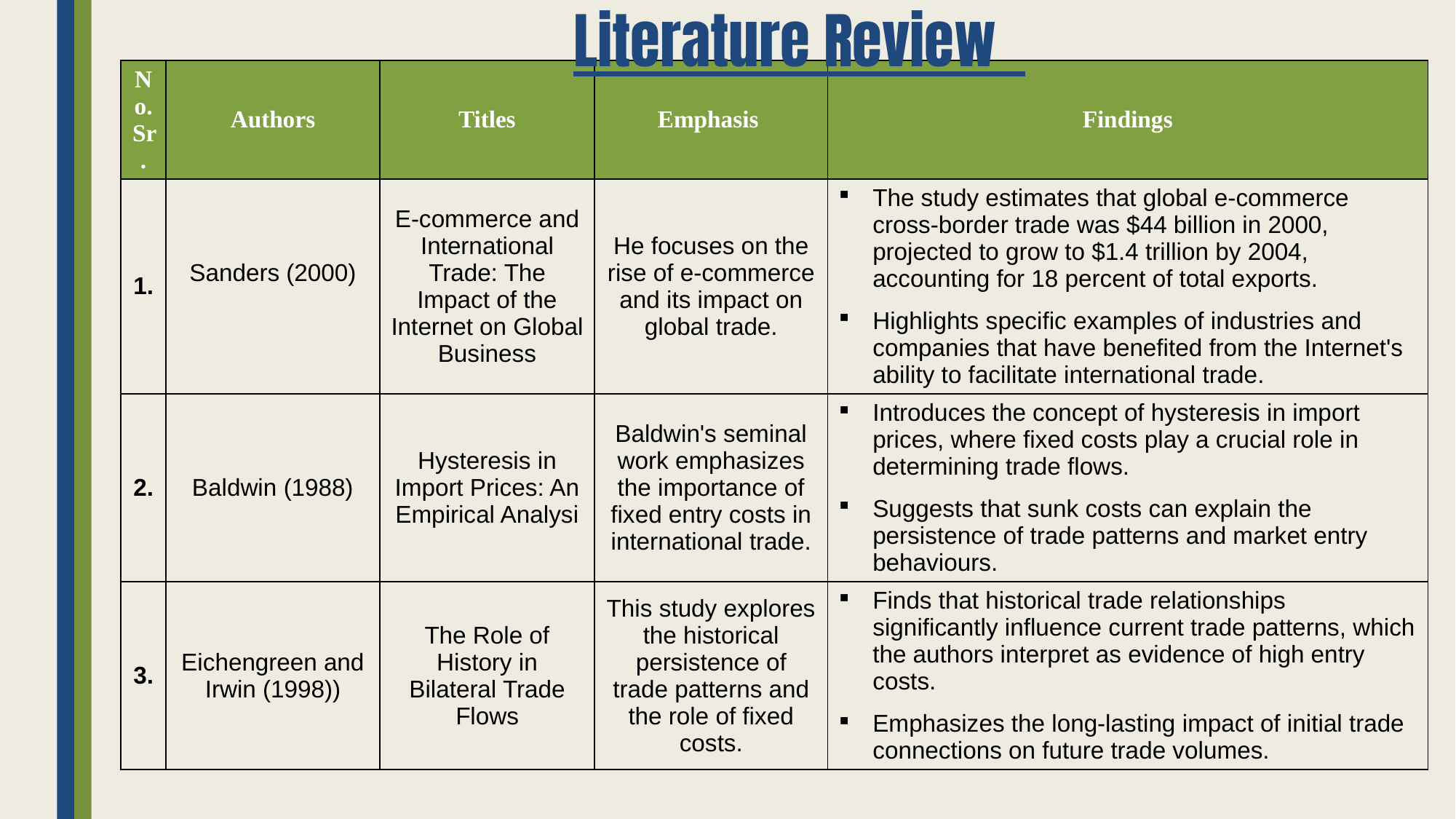

Literature Review
| No. Sr. | Authors | Titles | Emphasis | Findings |
| --- | --- | --- | --- | --- |
| 1. | Sanders (2000) | E-commerce and International Trade: The Impact of the Internet on Global Business | He focuses on the rise of e-commerce and its impact on global trade. | The study estimates that global e-commerce cross-border trade was $44 billion in 2000, projected to grow to $1.4 trillion by 2004, accounting for 18 percent of total exports. Highlights specific examples of industries and companies that have benefited from the Internet's ability to facilitate international trade. |
| 2. | Baldwin (1988) | Hysteresis in Import Prices: An Empirical Analysi | Baldwin's seminal work emphasizes the importance of fixed entry costs in international trade. | Introduces the concept of hysteresis in import prices, where fixed costs play a crucial role in determining trade flows. Suggests that sunk costs can explain the persistence of trade patterns and market entry behaviours. |
| 3. | Eichengreen and Irwin (1998)) | The Role of History in Bilateral Trade Flows | This study explores the historical persistence of trade patterns and the role of fixed costs. | Finds that historical trade relationships significantly influence current trade patterns, which the authors interpret as evidence of high entry costs. Emphasizes the long-lasting impact of initial trade connections on future trade volumes. |